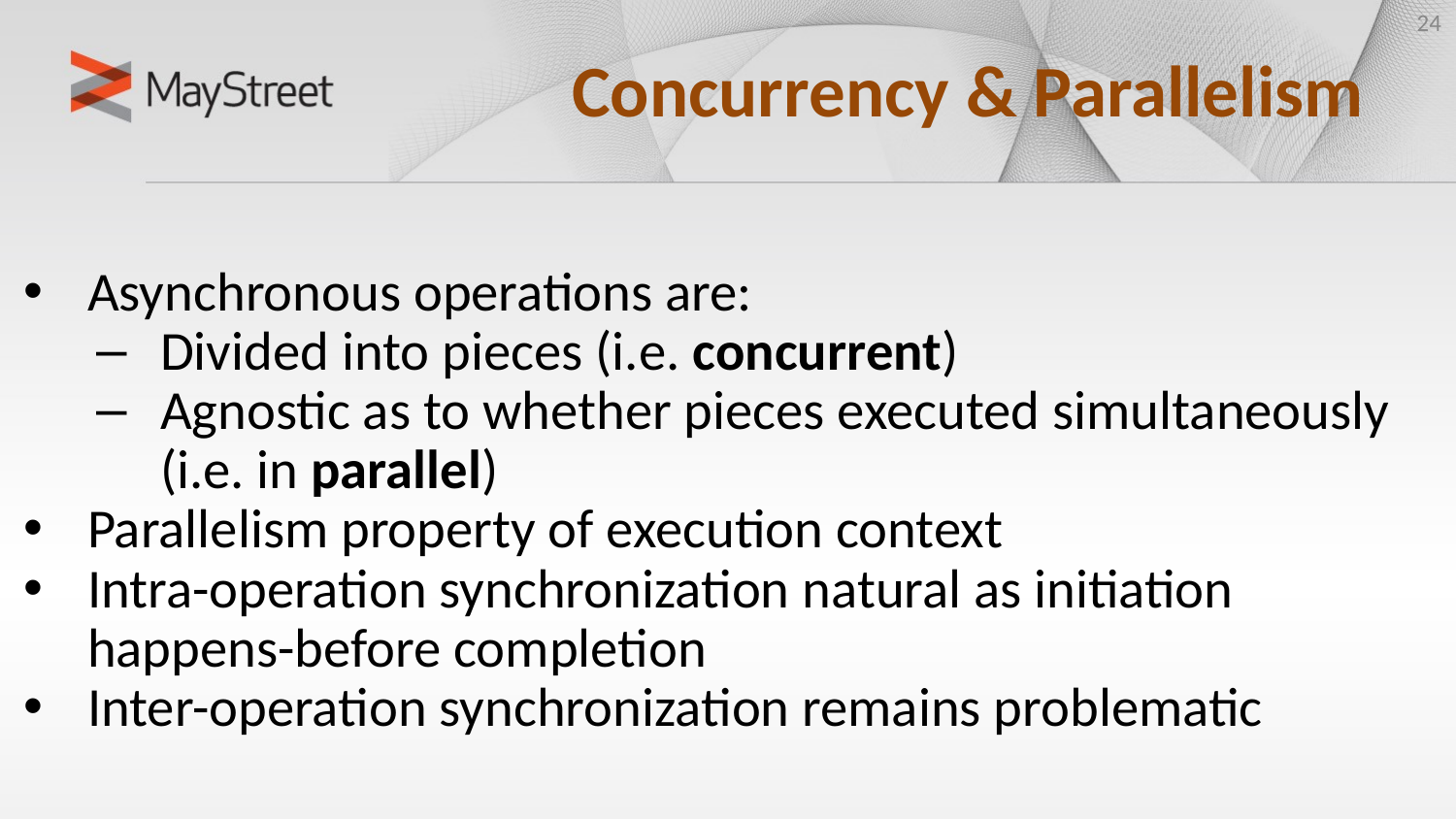

24
# Concurrency & Parallelism
Asynchronous operations are:
Divided into pieces (i.e. concurrent)
Agnostic as to whether pieces executed simultaneously (i.e. in parallel)
Parallelism property of execution context
Intra-operation synchronization natural as initiation happens-before completion
Inter-operation synchronization remains problematic